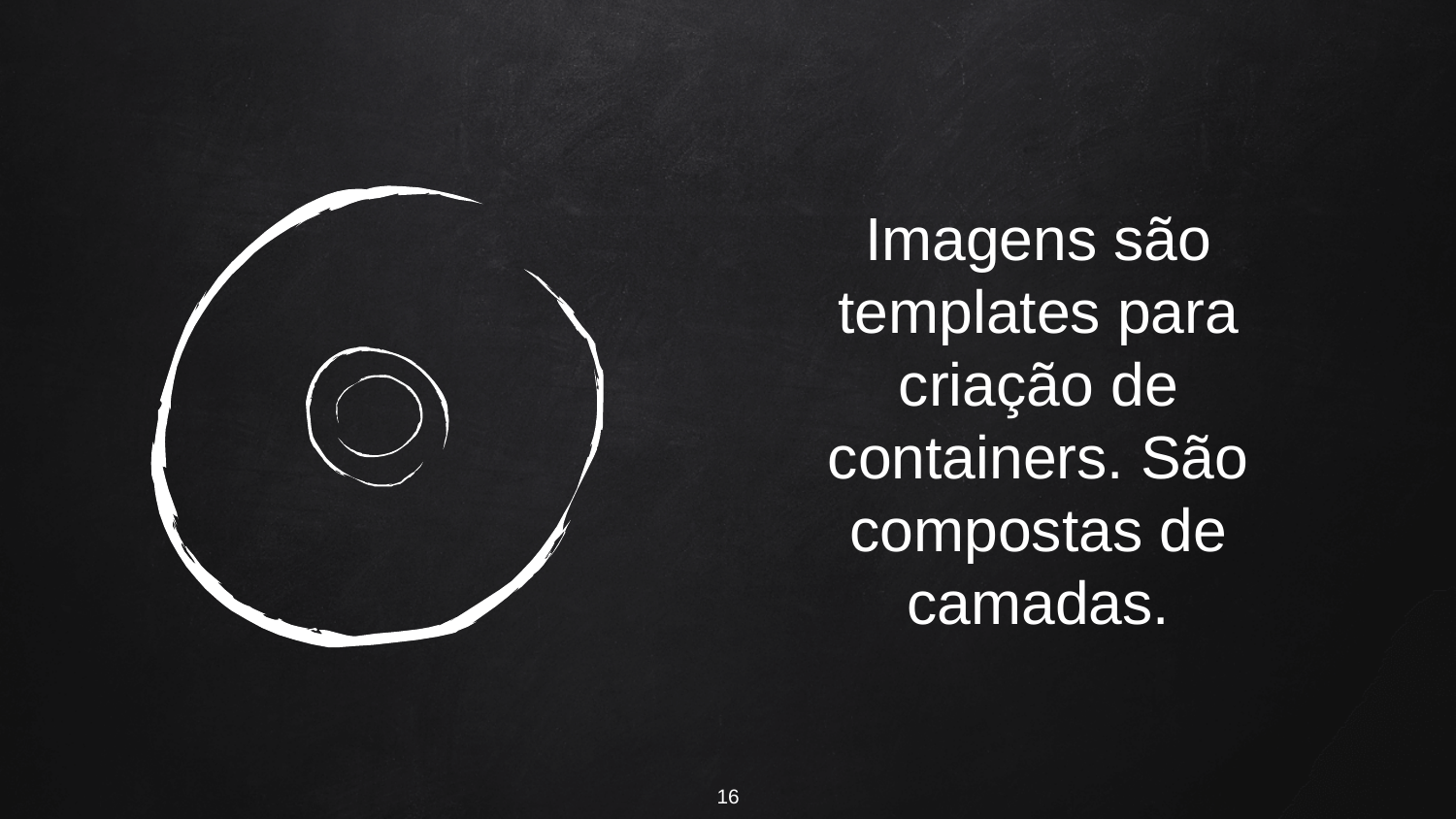

Imagens são templates para criação de containers. São compostas de camadas.

16